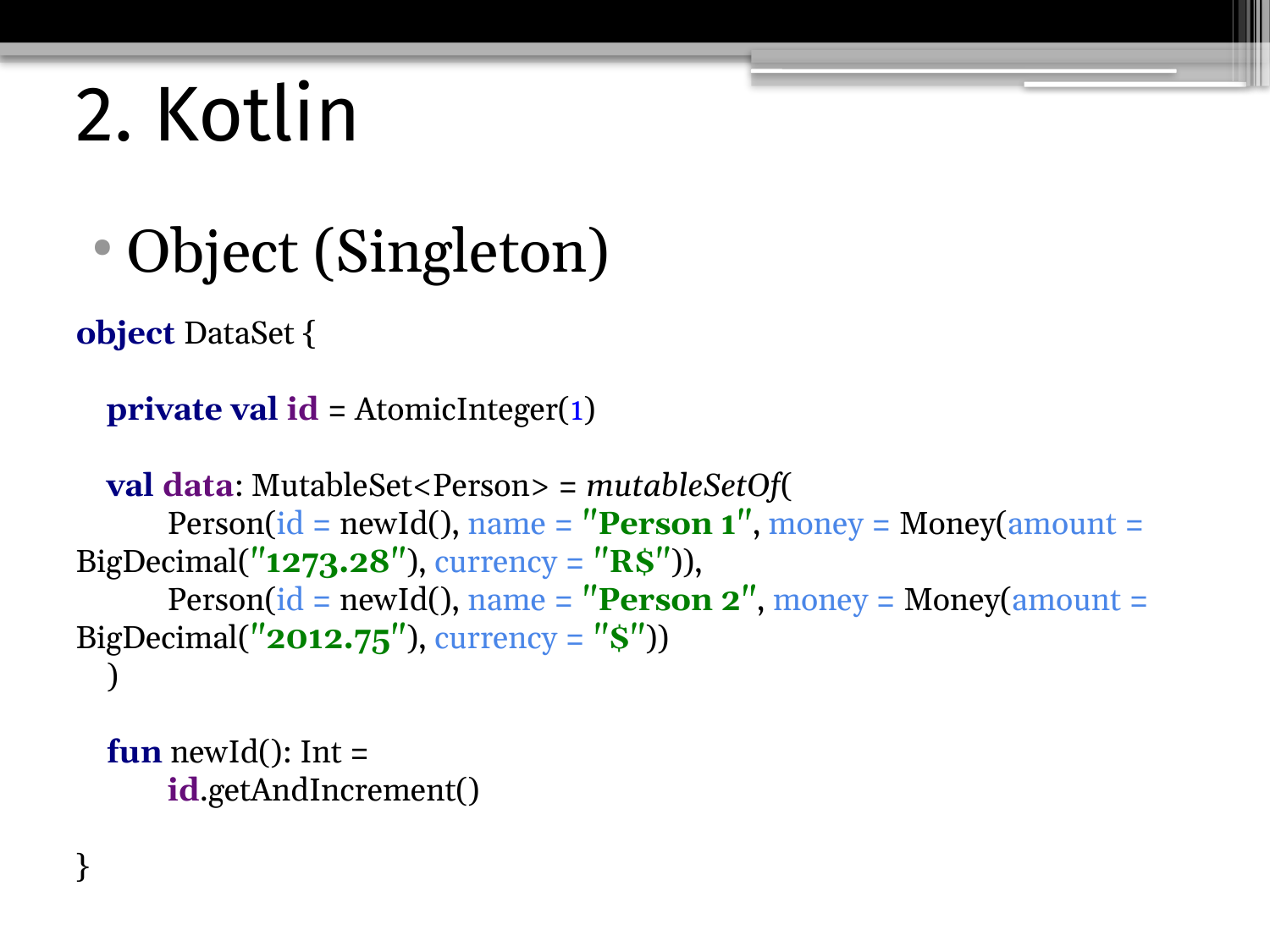

# 2. Kotlin
Object (Singleton)
object DataSet {
    private val id = AtomicInteger(1)
    val data: MutableSet<Person> = mutableSetOf(
            Person(id = newId(), name = "Person 1", money = Money(amount = BigDecimal("1273.28"), currency = "R$")),
            Person(id = newId(), name = "Person 2", money = Money(amount = BigDecimal("2012.75"), currency = "$"))
    )
    fun newId(): Int =
            id.getAndIncrement()
}